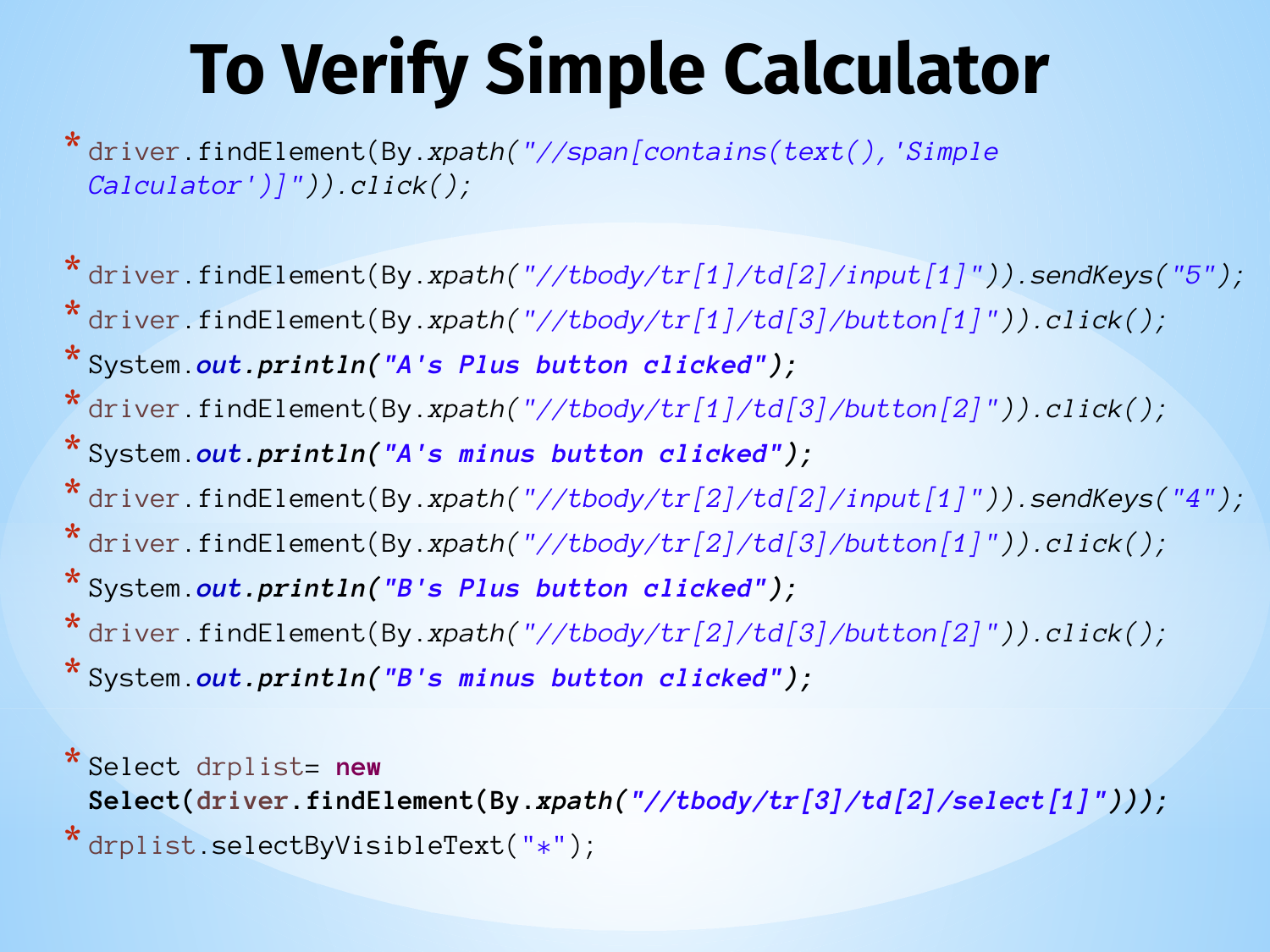

# To Verify Simple Calculator
driver.findElement(By.xpath("//span[contains(text(),'Simple Calculator')]")).click();

driver.findElement(By.xpath("//tbody/tr[1]/td[2]/input[1]")).sendKeys("5");
driver.findElement(By.xpath("//tbody/tr[1]/td[3]/button[1]")).click();
System.out.println("A's Plus button clicked");
driver.findElement(By.xpath("//tbody/tr[1]/td[3]/button[2]")).click();
System.out.println("A's minus button clicked");
driver.findElement(By.xpath("//tbody/tr[2]/td[2]/input[1]")).sendKeys("4");
driver.findElement(By.xpath("//tbody/tr[2]/td[3]/button[1]")).click();
System.out.println("B's Plus button clicked");
driver.findElement(By.xpath("//tbody/tr[2]/td[3]/button[2]")).click();
System.out.println("B's minus button clicked");

Select drplist= new Select(driver.findElement(By.xpath("//tbody/tr[3]/td[2]/select[1]")));
drplist.selectByVisibleText("*");